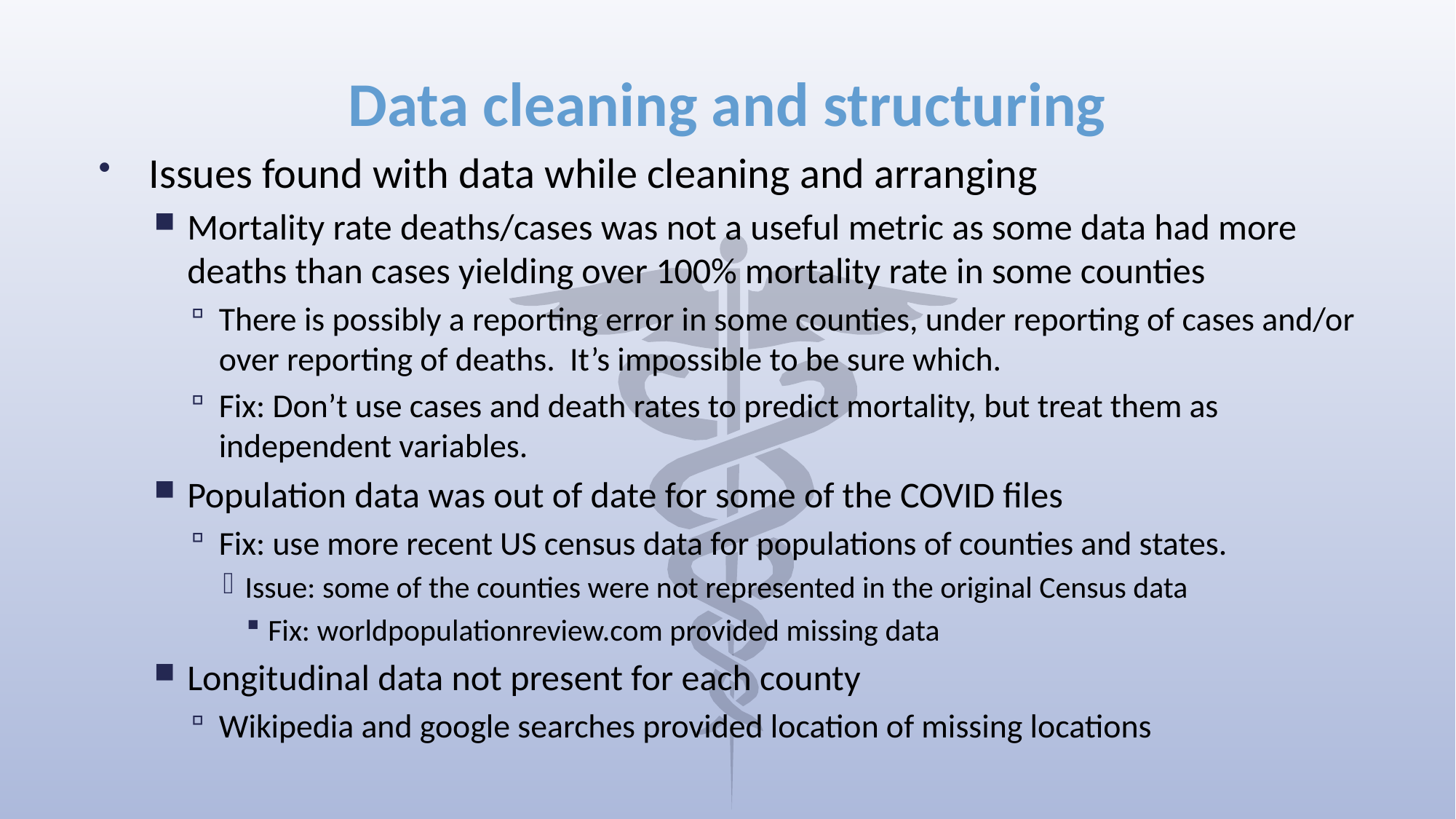

# Data cleaning and structuring
Issues found with data while cleaning and arranging
Mortality rate deaths/cases was not a useful metric as some data had more deaths than cases yielding over 100% mortality rate in some counties
There is possibly a reporting error in some counties, under reporting of cases and/or over reporting of deaths.  It’s impossible to be sure which.
Fix: Don’t use cases and death rates to predict mortality, but treat them as independent variables.
Population data was out of date for some of the COVID files
Fix: use more recent US census data for populations of counties and states.
Issue: some of the counties were not represented in the original Census data
Fix: worldpopulationreview.com provided missing data
Longitudinal data not present for each county
Wikipedia and google searches provided location of missing locations